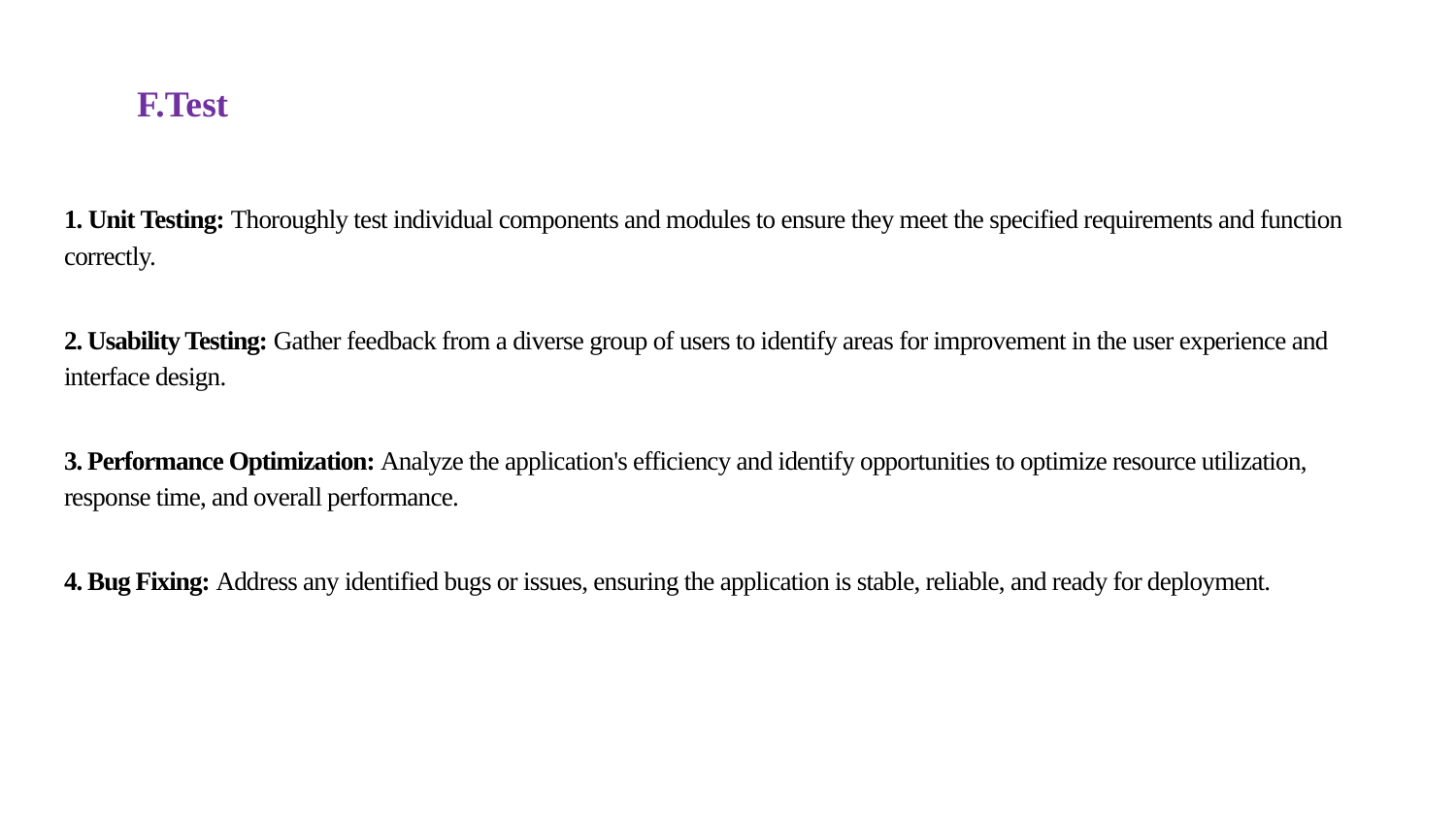

# F.Test
1. Unit Testing: Thoroughly test individual components and modules to ensure they meet the specified requirements and function correctly.
2. Usability Testing: Gather feedback from a diverse group of users to identify areas for improvement in the user experience and interface design.
3. Performance Optimization: Analyze the application's efficiency and identify opportunities to optimize resource utilization, response time, and overall performance.
4. Bug Fixing: Address any identified bugs or issues, ensuring the application is stable, reliable, and ready for deployment.